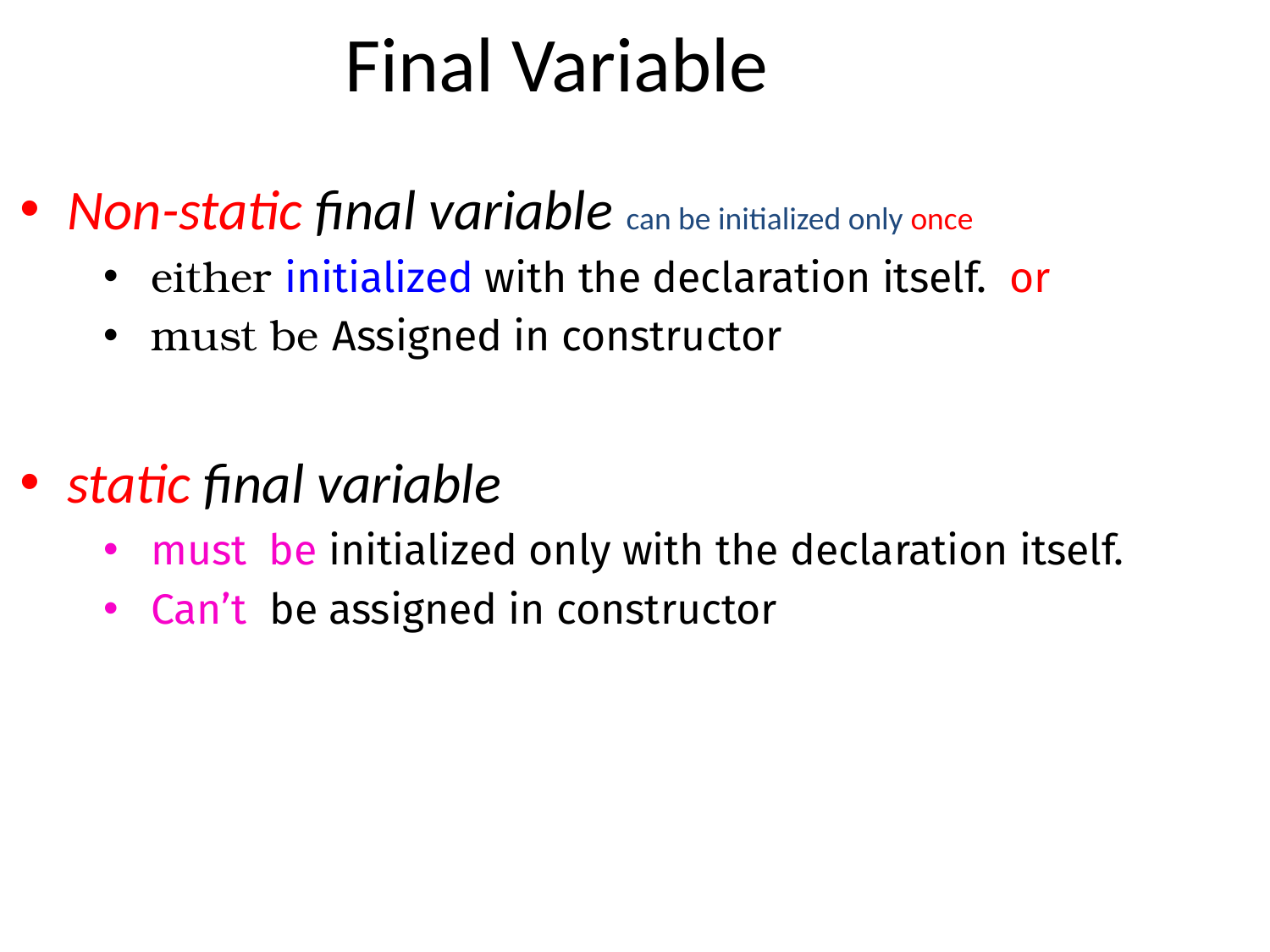

# Final Variable
Non-static final variable can be initialized only once
either initialized with the declaration itself.  or
must be Assigned in constructor

static final variable
must  be initialized only with the declaration itself.
Can’t  be assigned in constructor